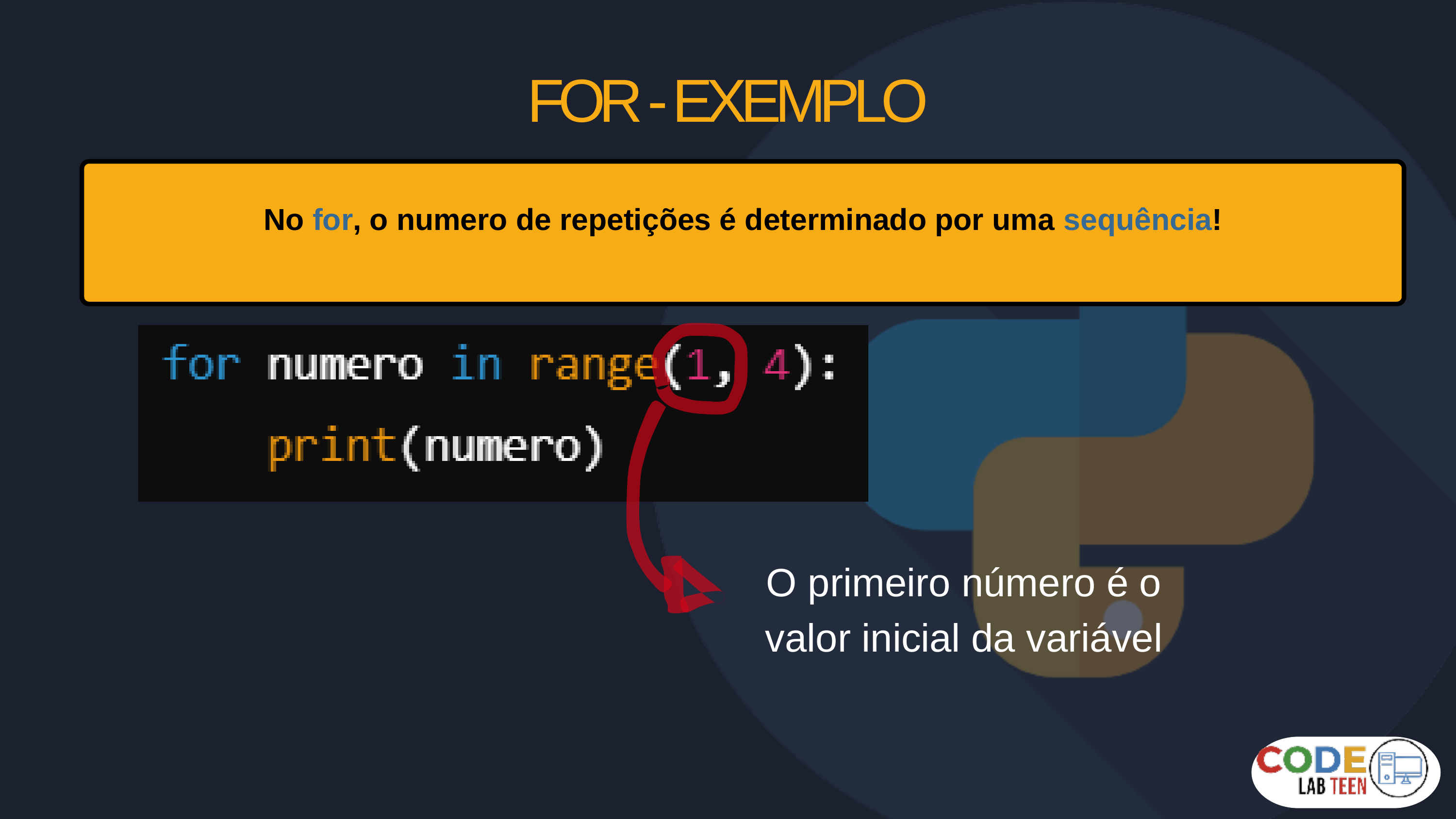

FOR - EXEMPLO

No for, o numero de repetições é determinado por uma sequência!

O primeiro número é o valor inicial da variável